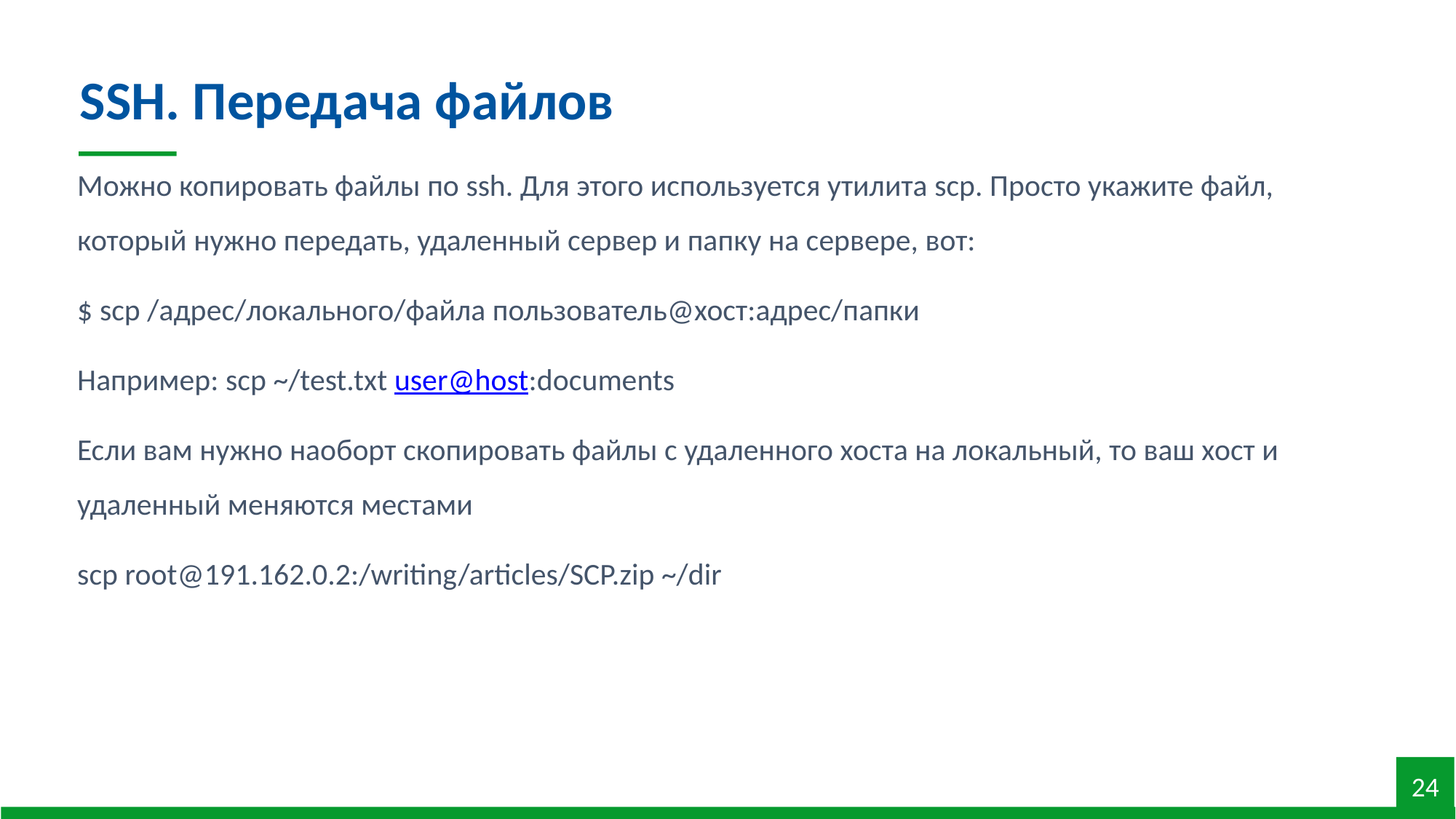

SSH. Передача файлов
Можно копировать файлы по ssh. Для этого используется утилита scp. Просто укажите файл, который нужно передать, удаленный сервер и папку на сервере, вот:
$ scp /адрес/локального/файла пользователь@хост:адрес/папки
Например: scp ~/test.txt user@host:documents
Если вам нужно наоборт скопировать файлы с удаленного хоста на локальный, то ваш хост и удаленный меняются местами
scp root@191.162.0.2:/writing/articles/SCP.zip ~/dir